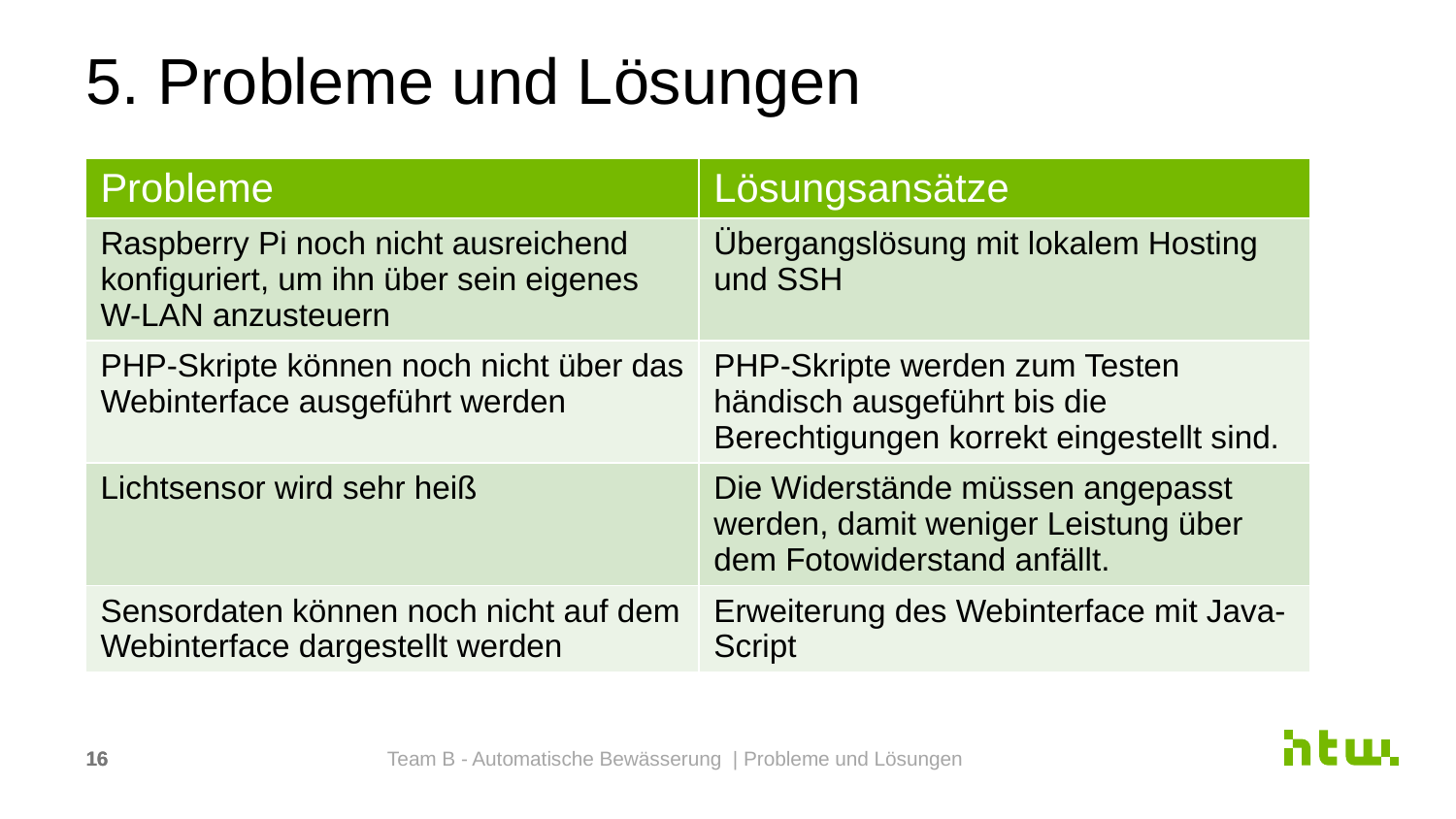

# 5. Probleme und Lösungen
| Probleme | Lösungsansätze |
| --- | --- |
| Raspberry Pi noch nicht ausreichend konfiguriert, um ihn über sein eigenes W-LAN anzusteuern | Übergangslösung mit lokalem Hosting und SSH |
| PHP-Skripte können noch nicht über das Webinterface ausgeführt werden | PHP-Skripte werden zum Testen händisch ausgeführt bis die Berechtigungen korrekt eingestellt sind. |
| Lichtsensor wird sehr heiß | Die Widerstände müssen angepasst werden, damit weniger Leistung über dem Fotowiderstand anfällt. |
| Sensordaten können noch nicht auf dem Webinterface dargestellt werden | Erweiterung des Webinterface mit Java-Script |
16
Team B - Automatische Bewässerung  | Probleme und Lösungen
16